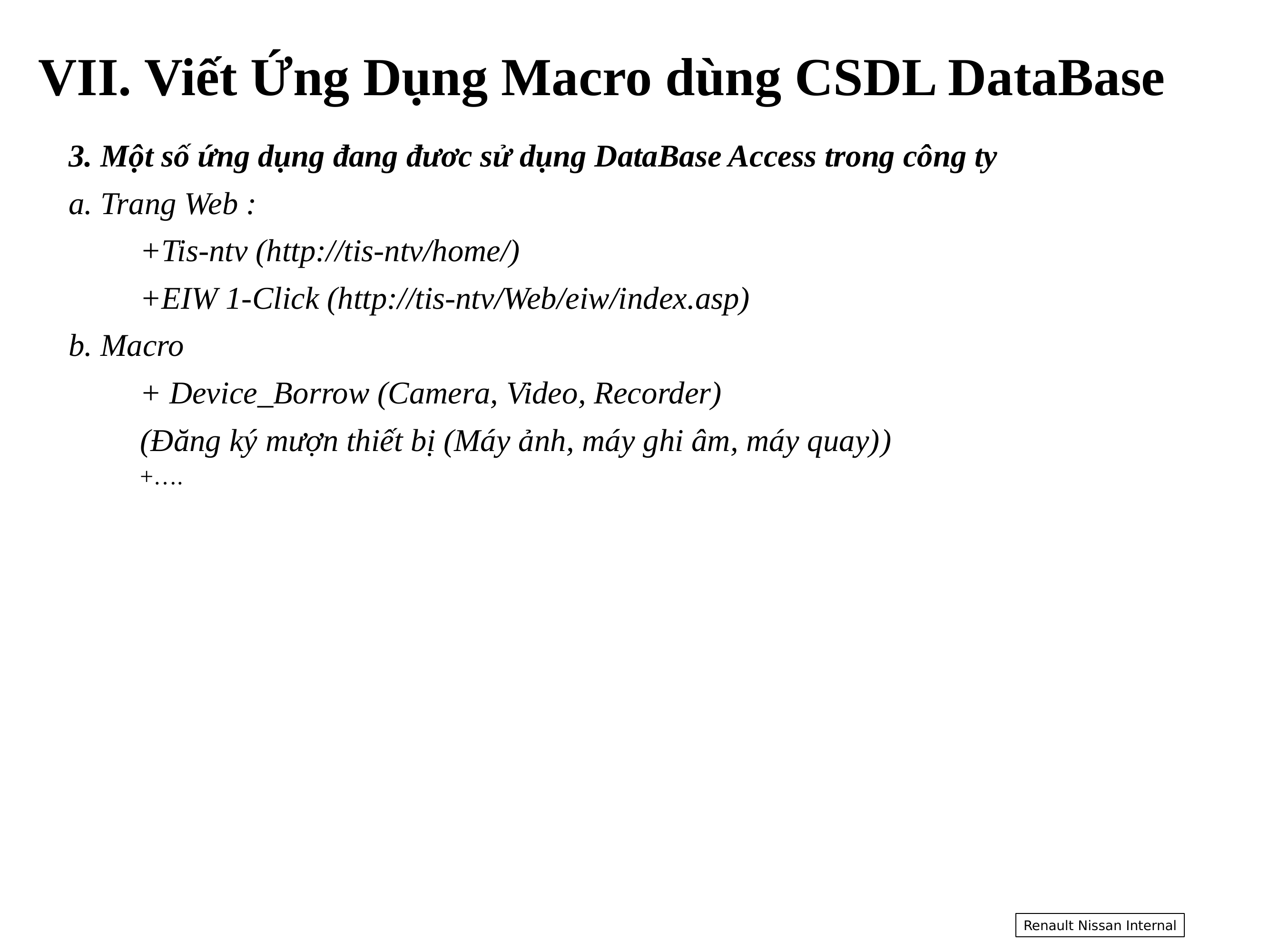

VII. Viết Ứng Dụng Macro dùng CSDL DataBase
3. Một số ứng dụng đang đươc sử dụng DataBase Access trong công ty
a. Trang Web :
	+Tis-ntv (http://tis-ntv/home/)
	+EIW 1-Click (http://tis-ntv/Web/eiw/index.asp)
b. Macro
	+ Device_Borrow (Camera, Video, Recorder)
	(Đăng ký mượn thiết bị (Máy ảnh, máy ghi âm, máy quay))
	+….